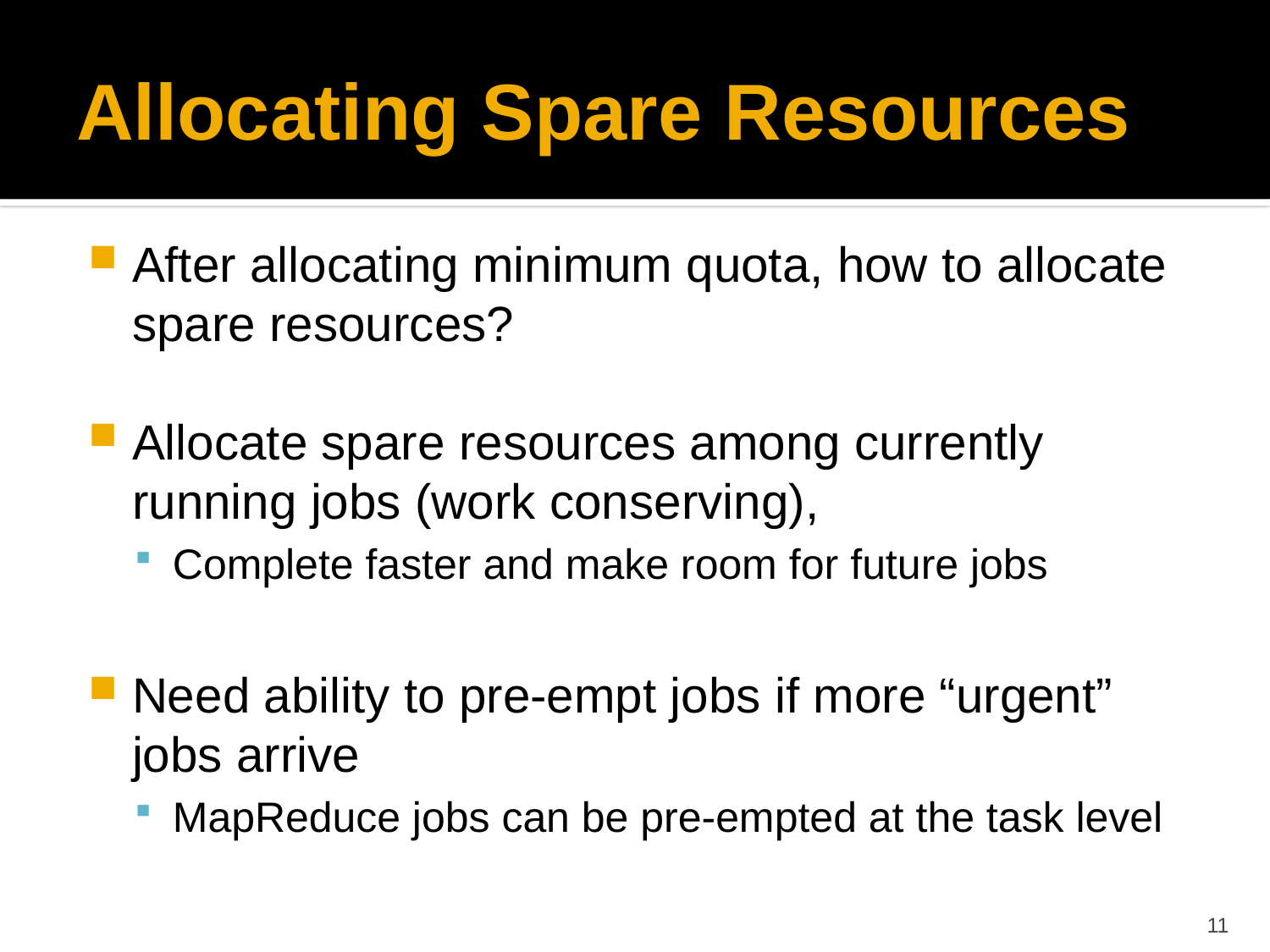

# Allocating Spare Resources
After allocating minimum quota, how to allocate spare resources?

Allocate spare resources among currently running jobs (work conserving),
Complete faster and make room for future jobs

Need ability to pre-empt jobs if more “urgent” jobs arrive
MapReduce jobs can be pre-empted at the task level
11